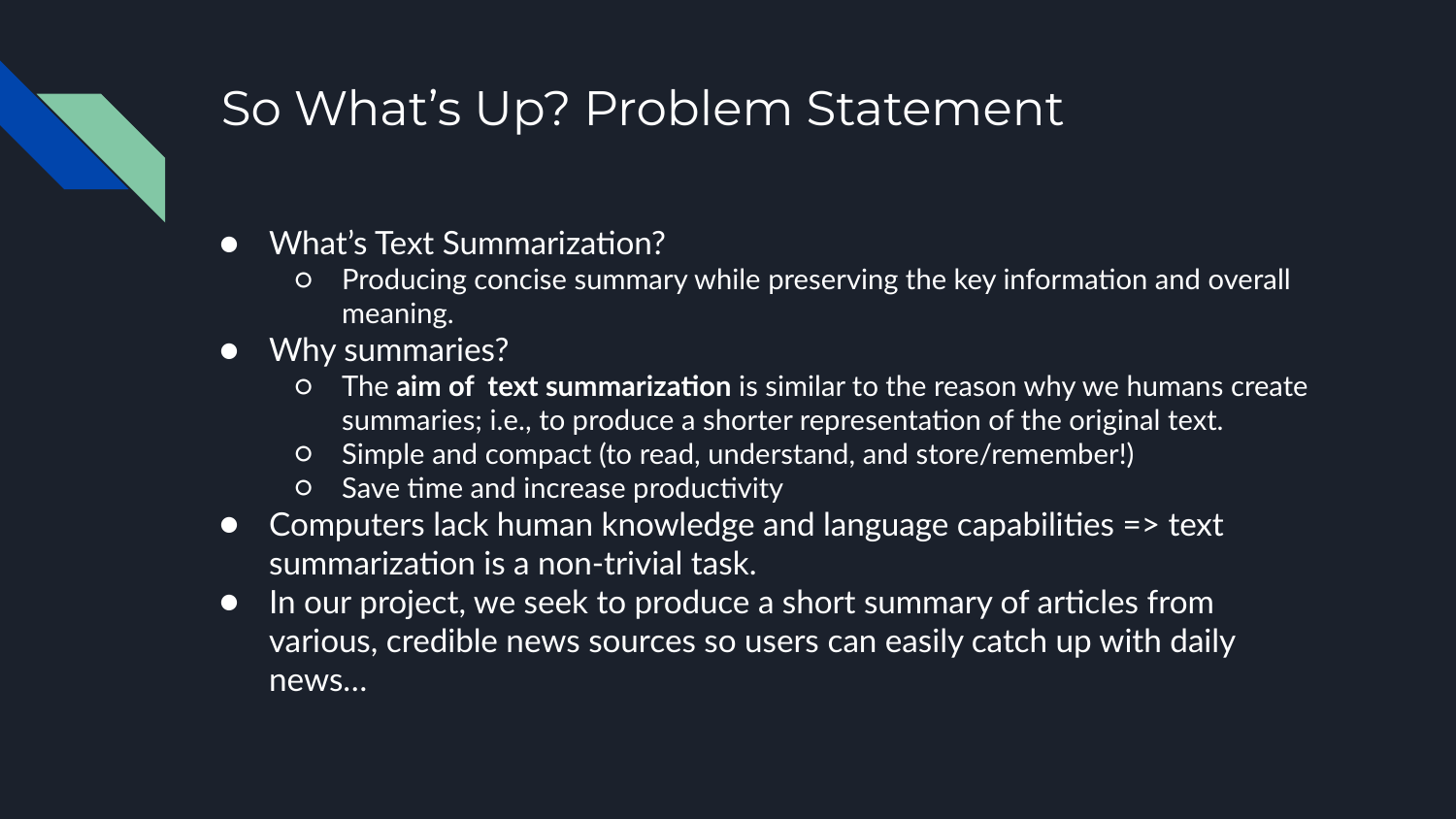

# So What’s Up? Problem Statement
What’s Text Summarization?
Producing concise summary while preserving the key information and overall meaning.
Why summaries?
The aim of  text summarization is similar to the reason why we humans create summaries; i.e., to produce a shorter representation of the original text.
Simple and compact (to read, understand, and store/remember!)
Save time and increase productivity
Computers lack human knowledge and language capabilities => text summarization is a non-trivial task.
In our project, we seek to produce a short summary of articles from various, credible news sources so users can easily catch up with daily news…